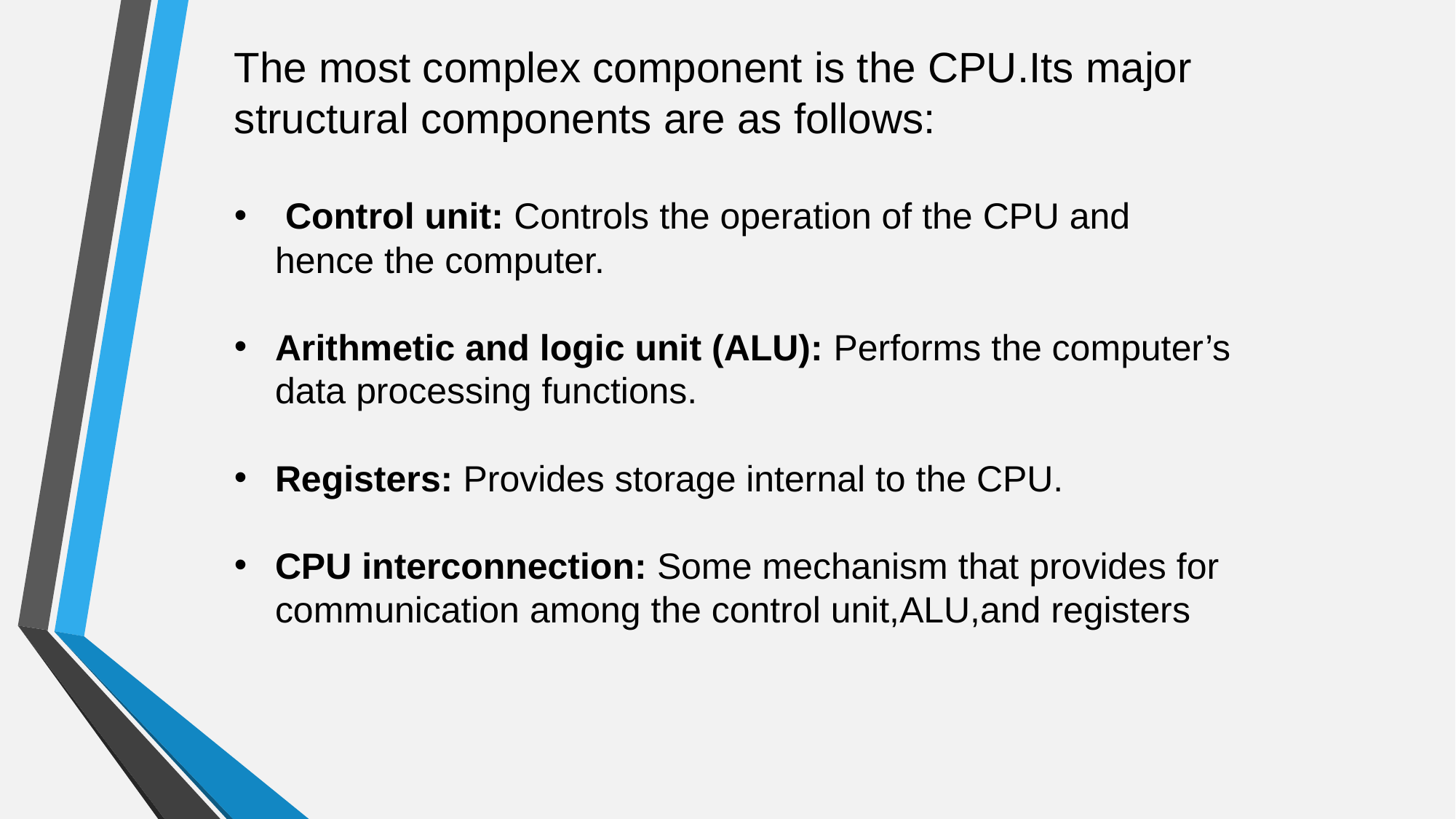

The most complex component is the CPU.Its major   structural components are as follows:

 Control unit: Controls the operation of the CPU and hence the computer.

Arithmetic and logic unit (ALU): Performs the computer’s data processing functions.

Registers: Provides storage internal to the CPU.

CPU interconnection: Some mechanism that provides for communication among the control unit,ALU,and registers